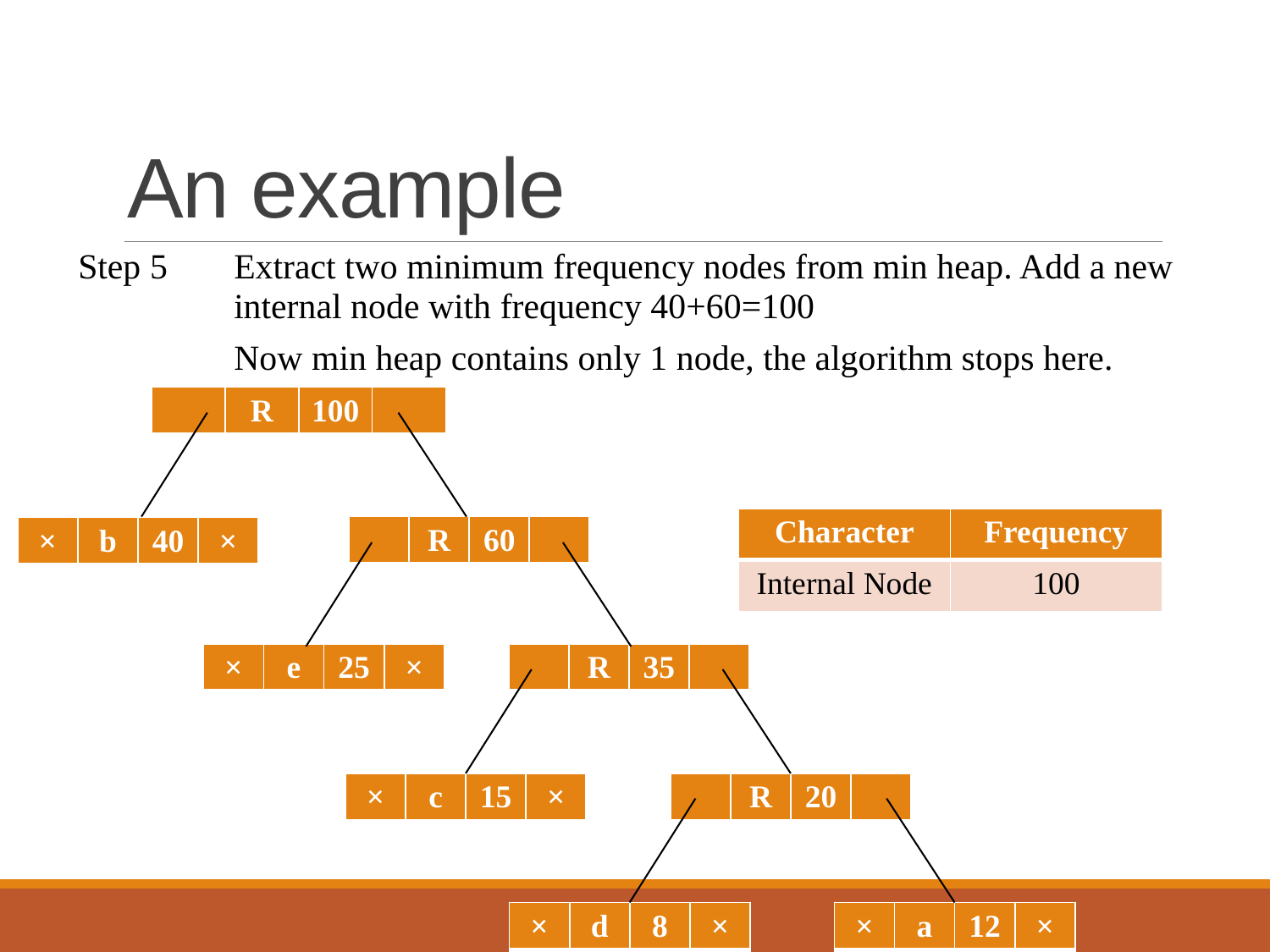

# An example
| Step 5 | Extract two minimum frequency nodes from min heap. Add a new internal node with frequency 40+60=100 |
| --- | --- |
|  | Now min heap contains only 1 node, the algorithm stops here. |
|  | R | 100 |  |
| --- | --- | --- | --- |
| Character | Frequency |
| --- | --- |
| Internal Node | 100 |
|  | R | 60 |  |
| --- | --- | --- | --- |
| × | b | 40 | × |
| --- | --- | --- | --- |
| × | e | 25 | × |
| --- | --- | --- | --- |
|  | R | 35 |  |
| --- | --- | --- | --- |
| × | c | 15 | × |
| --- | --- | --- | --- |
|  | R | 20 |  |
| --- | --- | --- | --- |
| × | d | 8 | × |
| --- | --- | --- | --- |
| × | a | 12 | × |
| --- | --- | --- | --- |